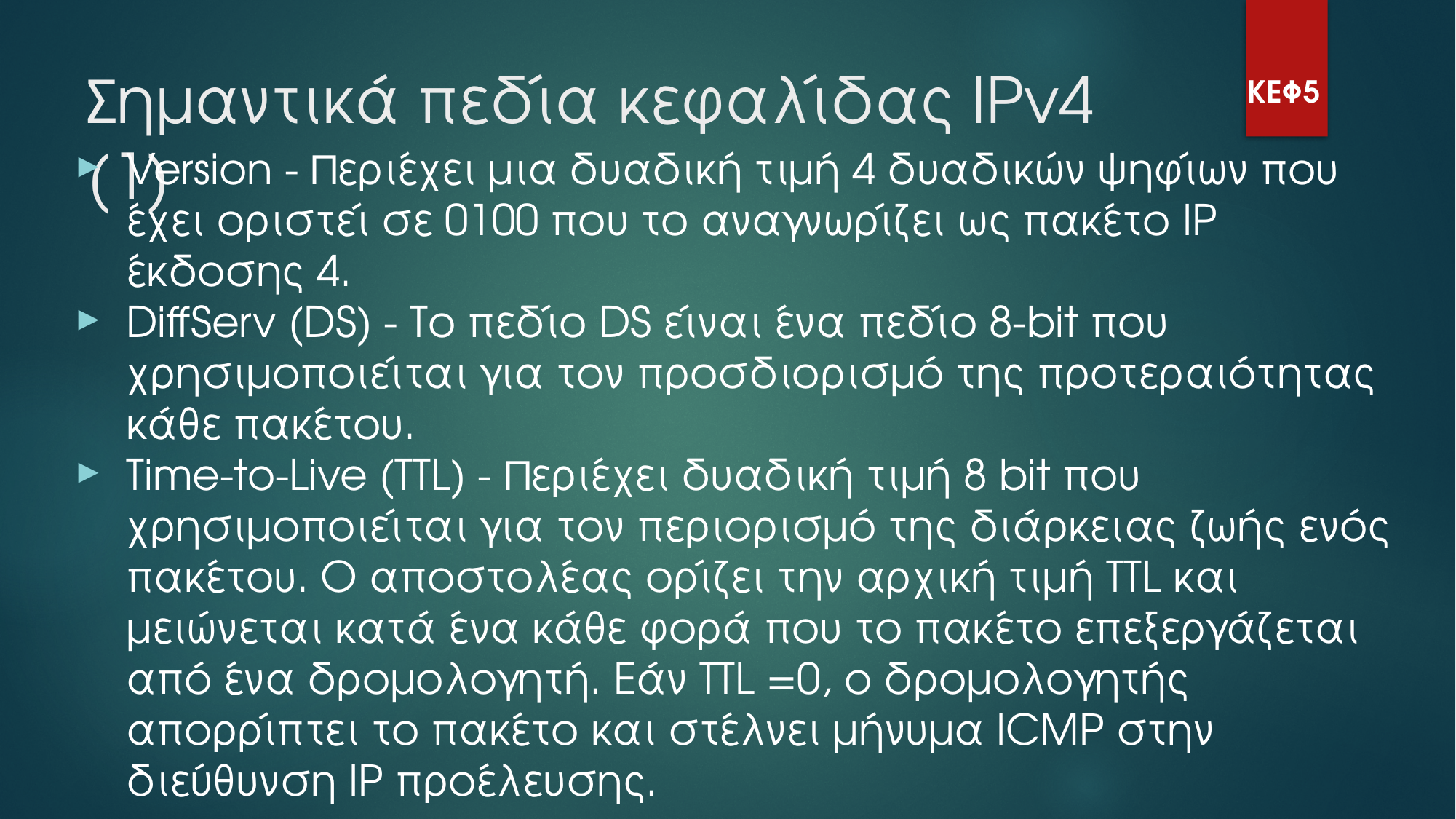

Σημαντικά πεδία κεφαλίδας IPv4 (1)
ΚΕΦ5
Version - Περιέχει μια δυαδική τιμή 4 δυαδικών ψηφίων που έχει οριστεί σε 0100 που το αναγνωρίζει ως πακέτο IP έκδοσης 4.
DiffServ (DS) - Το πεδίο DS είναι ένα πεδίο 8-bit που χρησιμοποιείται για τον προσδιορισμό της προτεραιότητας κάθε πακέτου.
Time-to-Live (TTL) - Περιέχει δυαδική τιμή 8 bit που χρησιμοποιείται για τον περιορισμό της διάρκειας ζωής ενός πακέτου. Ο αποστολέας ορίζει την αρχική τιμή TTL και μειώνεται κατά ένα κάθε φορά που το πακέτο επεξεργάζεται από ένα δρομολογητή. Εάν TTL =0, ο δρομολογητής απορρίπτει το πακέτο και στέλνει μήνυμα ICMP στην διεύθυνση IP προέλευσης.